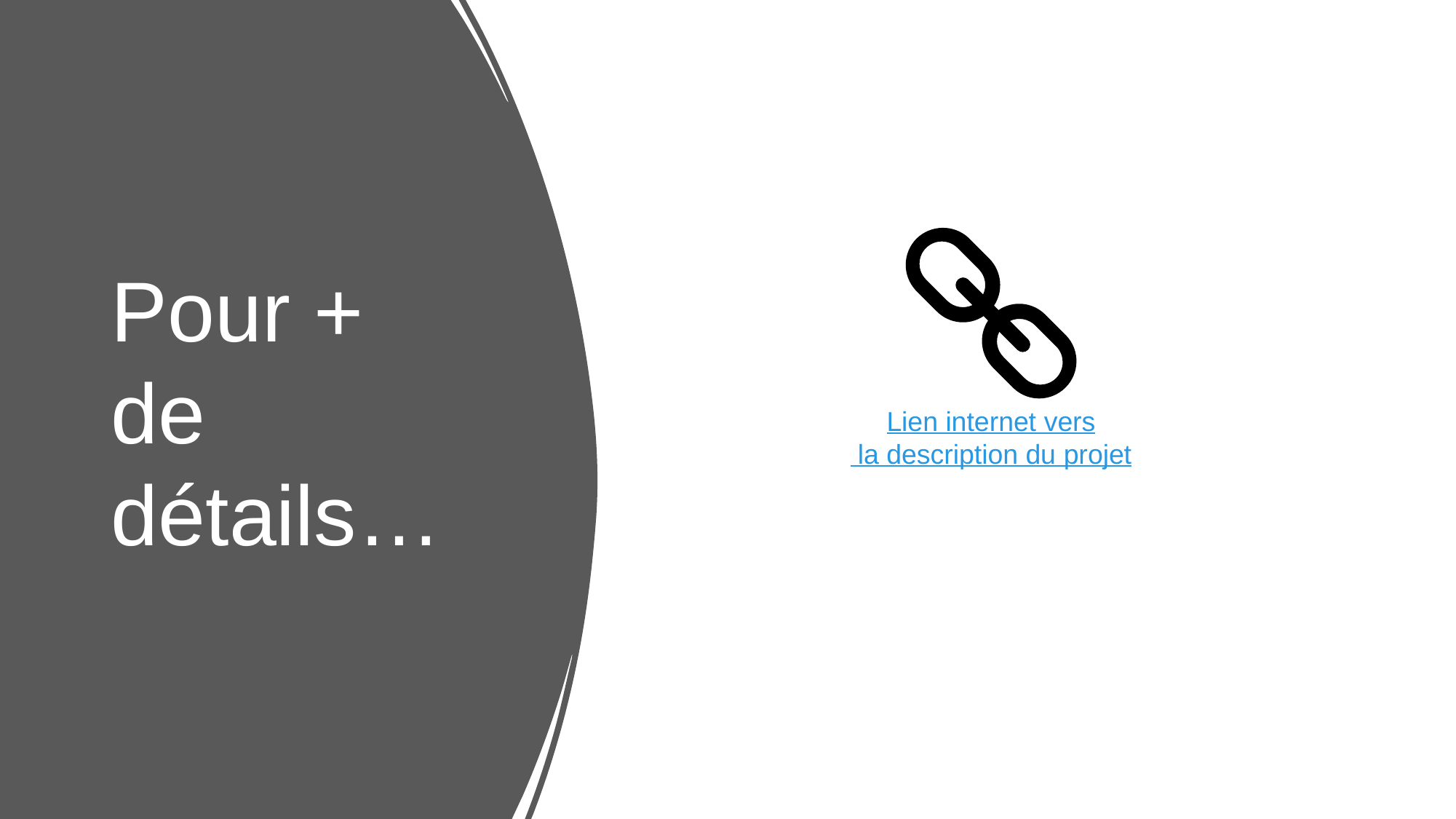

# Pour + de détails…

Lien internet vers la description du projet